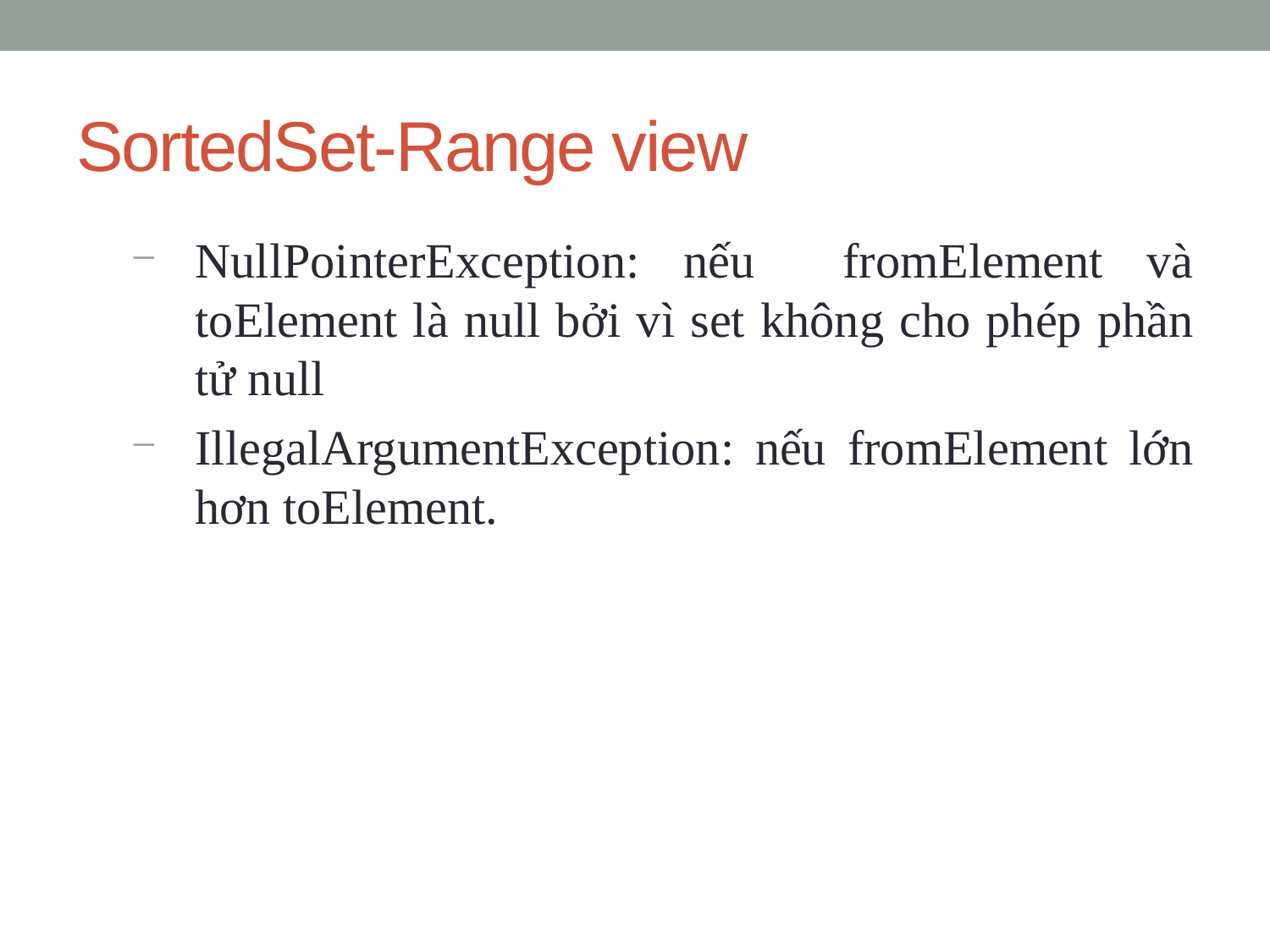

# SortedSet-Range view
NullPointerException: nếu  fromElement và toElement là null bởi vì set không cho phép phần tử null
IllegalArgumentException: nếu fromElement lớn hơn toElement.